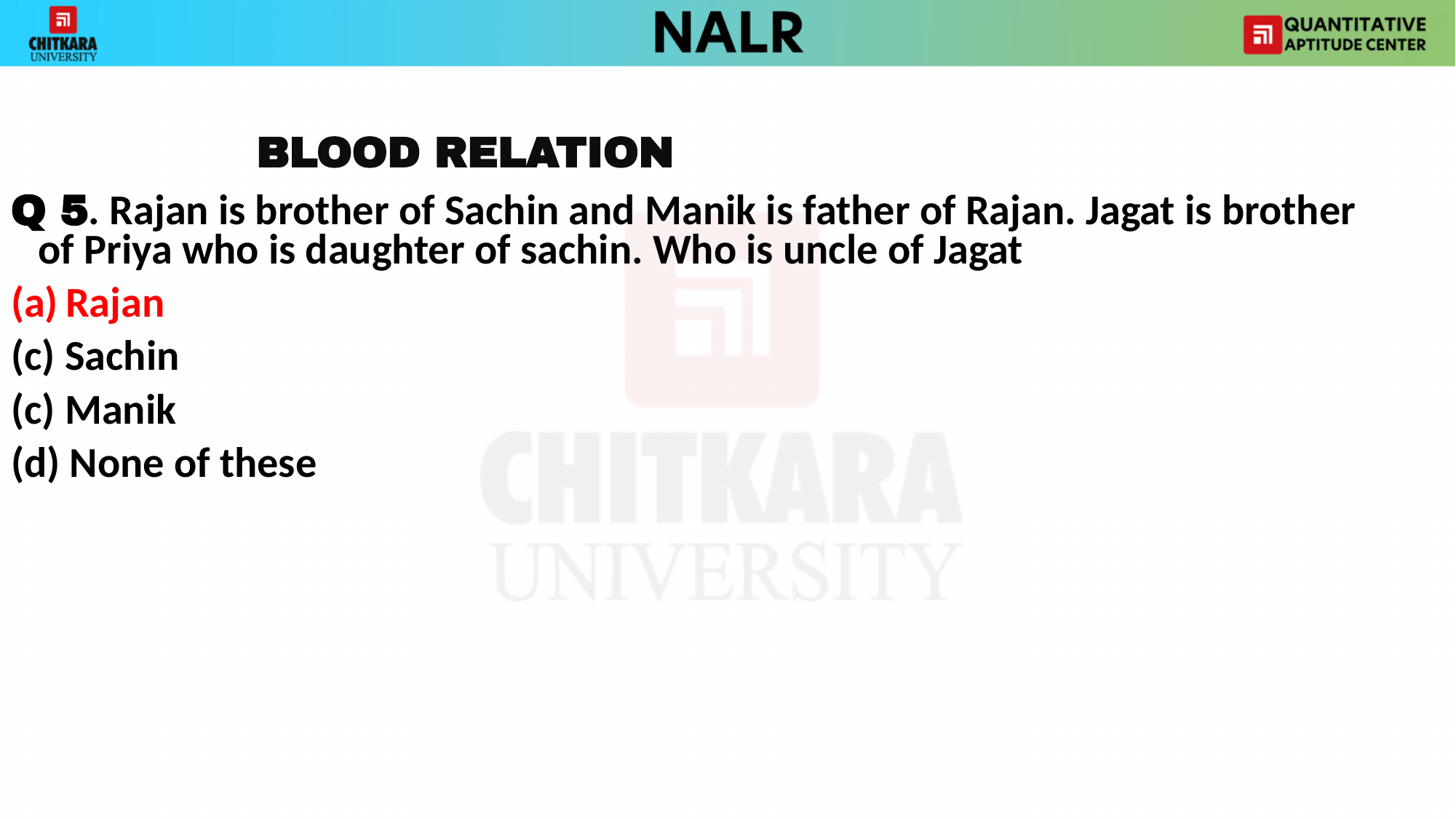

BLOOD RELATION
Q 5. Rajan is brother of Sachin and Manik is father of Rajan. Jagat is brother of Priya who is daughter of sachin. Who is uncle of Jagat
Rajan
(c) Sachin
(c) Manik
(d) None of these